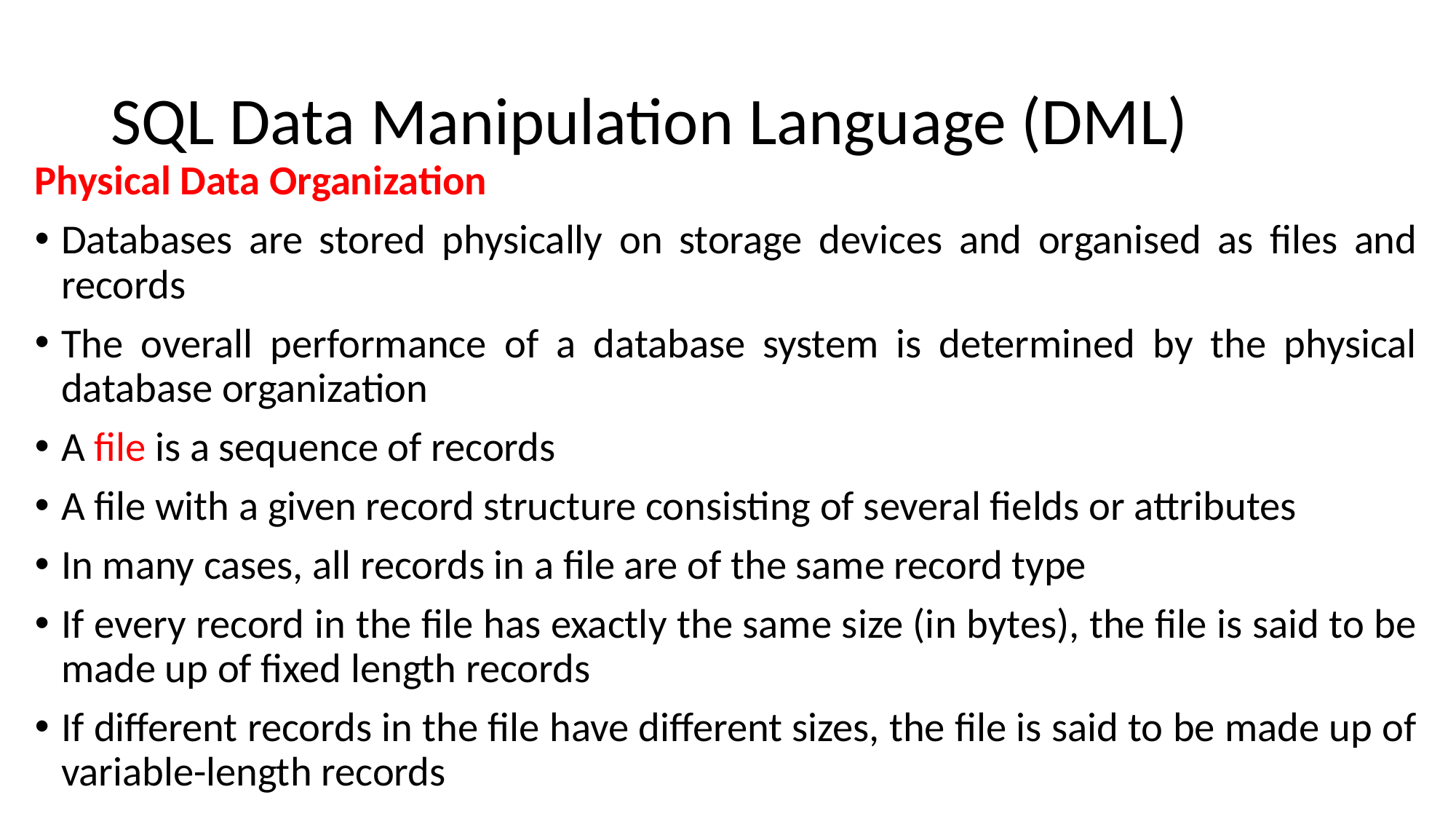

# SQL Data Manipulation Language (DML)
Physical Data Organization
Databases are stored physically on storage devices and organised as files and records
The overall performance of a database system is determined by the physical database organization
A file is a sequence of records
A file with a given record structure consisting of several fields or attributes
In many cases, all records in a file are of the same record type
If every record in the file has exactly the same size (in bytes), the file is said to be made up of fixed length records
If different records in the file have different sizes, the file is said to be made up of variable-length records